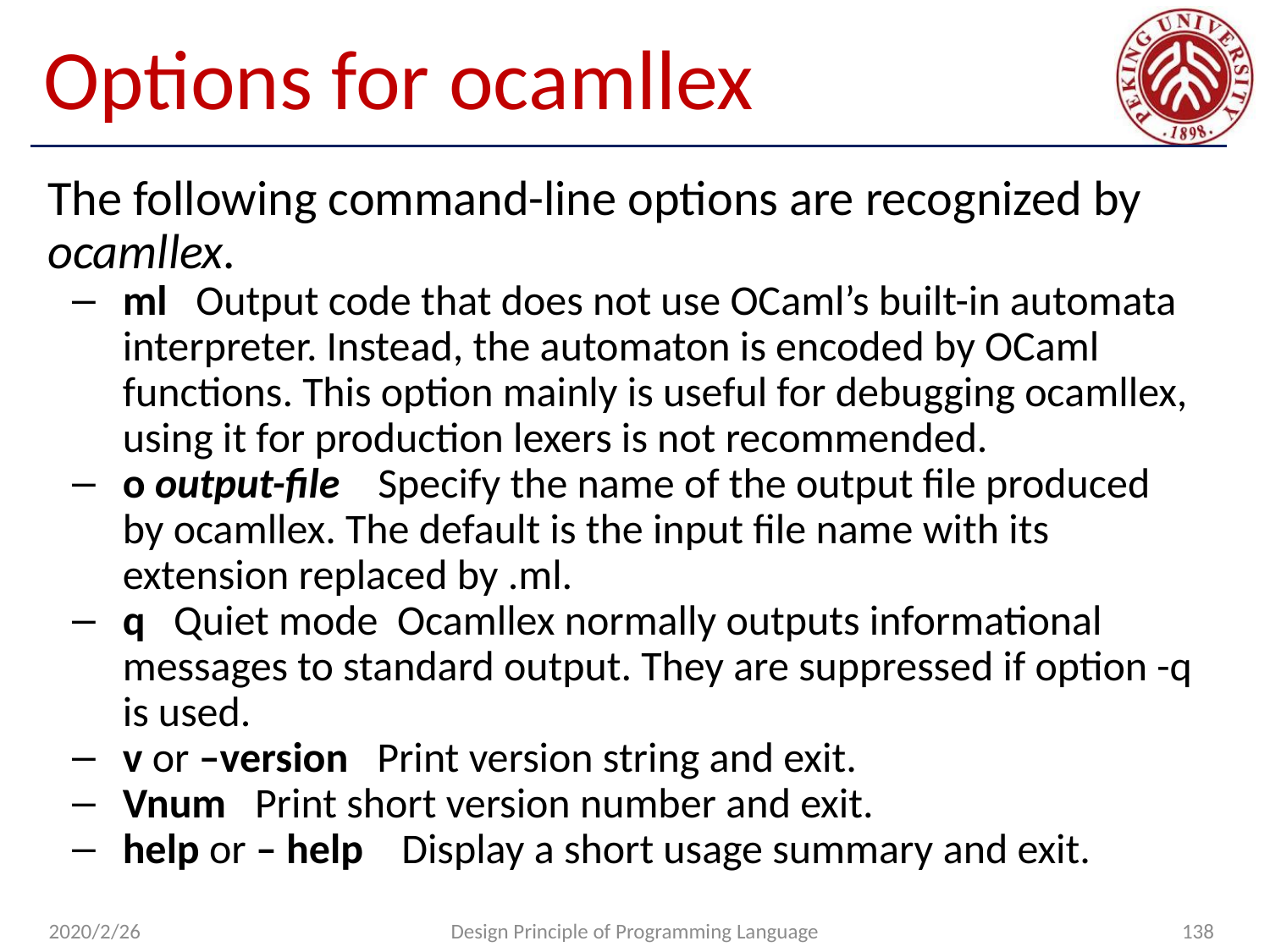

# Options for ocamllex
The following command-line options are recognized by ocamllex.
ml   Output code that does not use OCaml’s built-in automata interpreter. Instead, the automaton is encoded by OCaml functions. This option mainly is useful for debugging ocamllex, using it for production lexers is not recommended.
o output-file    Specify the name of the output file produced by ocamllex. The default is the input file name with its extension replaced by .ml.
q   Quiet mode  Ocamllex normally outputs informational messages to standard output. They are suppressed if option -q is used.
v or –version   Print version string and exit.
Vnum   Print short version number and exit.
help or – help    Display a short usage summary and exit.
2020/2/26
Design Principle of Programming Language
138